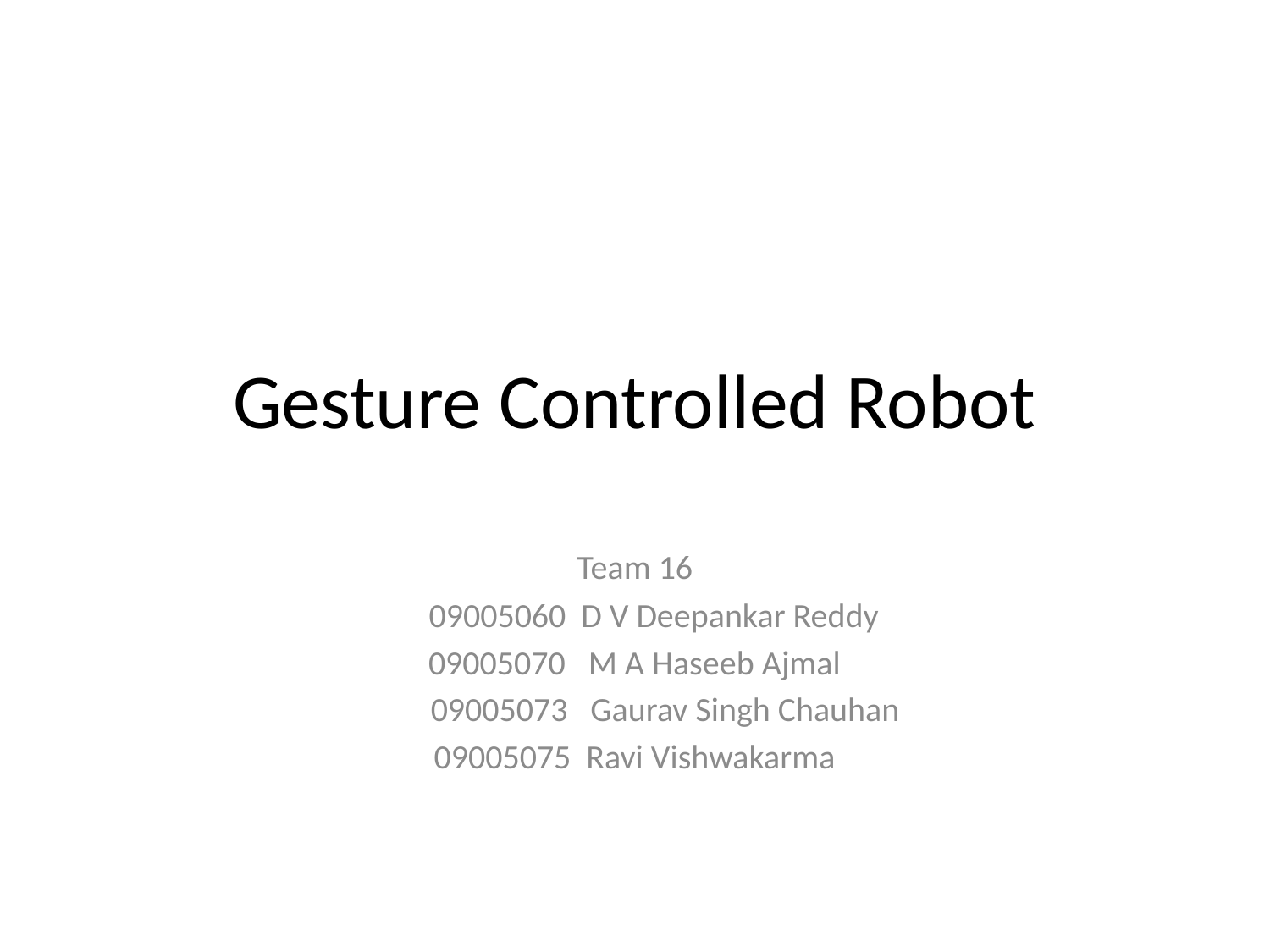

# Gesture Controlled Robot
Team 16
     09005060  D V Deepankar Reddy
09005070   M A Haseeb Ajmal
        09005073   Gaurav Singh Chauhan
09005075  Ravi Vishwakarma